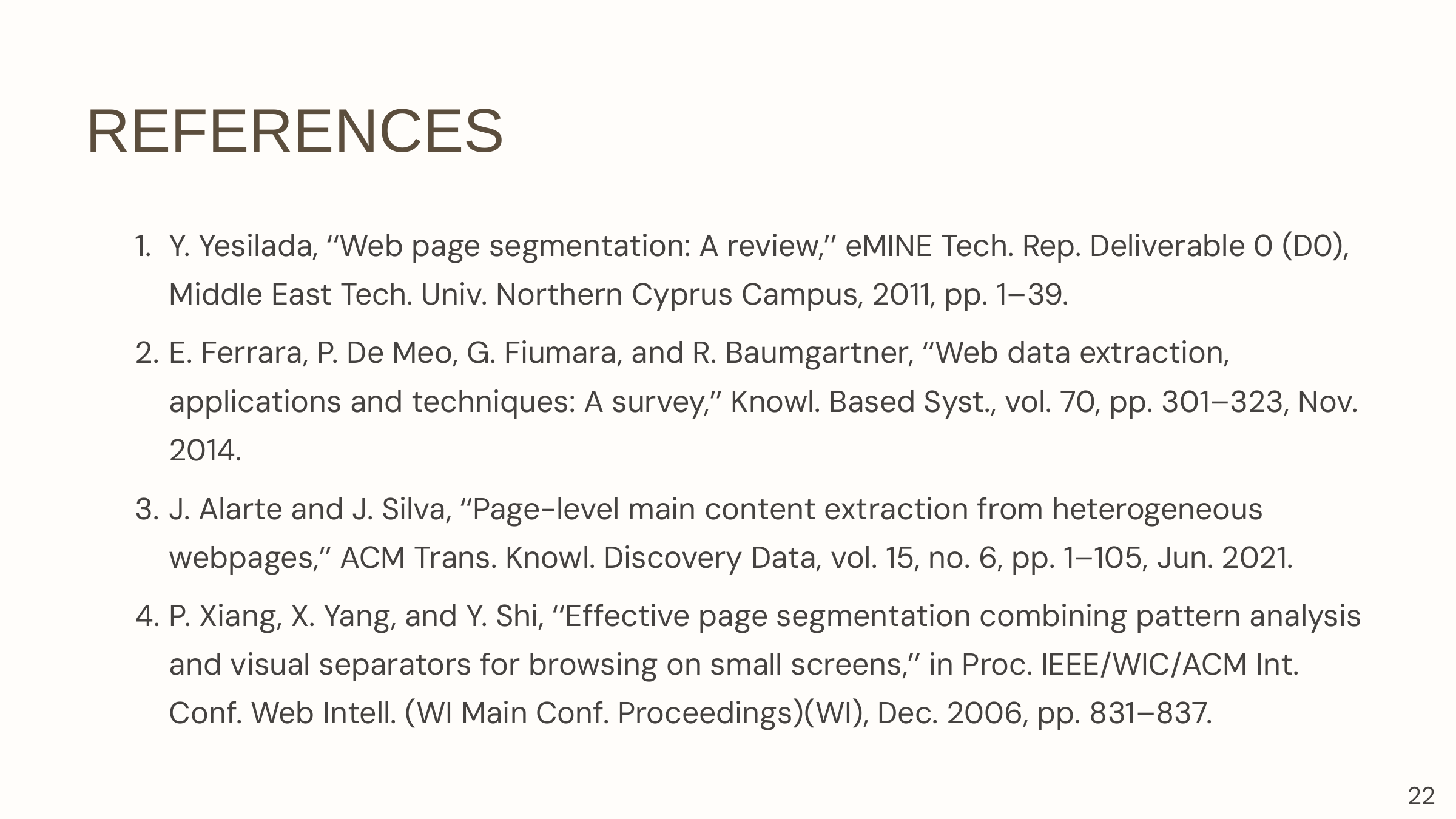

REFERENCES
Y. Yesilada, ‘‘Web page segmentation: A review,’’ eMINE Tech. Rep. Deliverable 0 (D0), Middle East Tech. Univ. Northern Cyprus Campus, 2011, pp. 1–39.
E. Ferrara, P. De Meo, G. Fiumara, and R. Baumgartner, ‘‘Web data extraction, applications and techniques: A survey,’’ Knowl. Based Syst., vol. 70, pp. 301–323, Nov. 2014.
J. Alarte and J. Silva, ‘‘Page-level main content extraction from heterogeneous webpages,’’ ACM Trans. Knowl. Discovery Data, vol. 15, no. 6, pp. 1–105, Jun. 2021.
P. Xiang, X. Yang, and Y. Shi, ‘‘Effective page segmentation combining pattern analysis and visual separators for browsing on small screens,’’ in Proc. IEEE/WIC/ACM Int. Conf. Web Intell. (WI Main Conf. Proceedings)(WI), Dec. 2006, pp. 831–837.
22